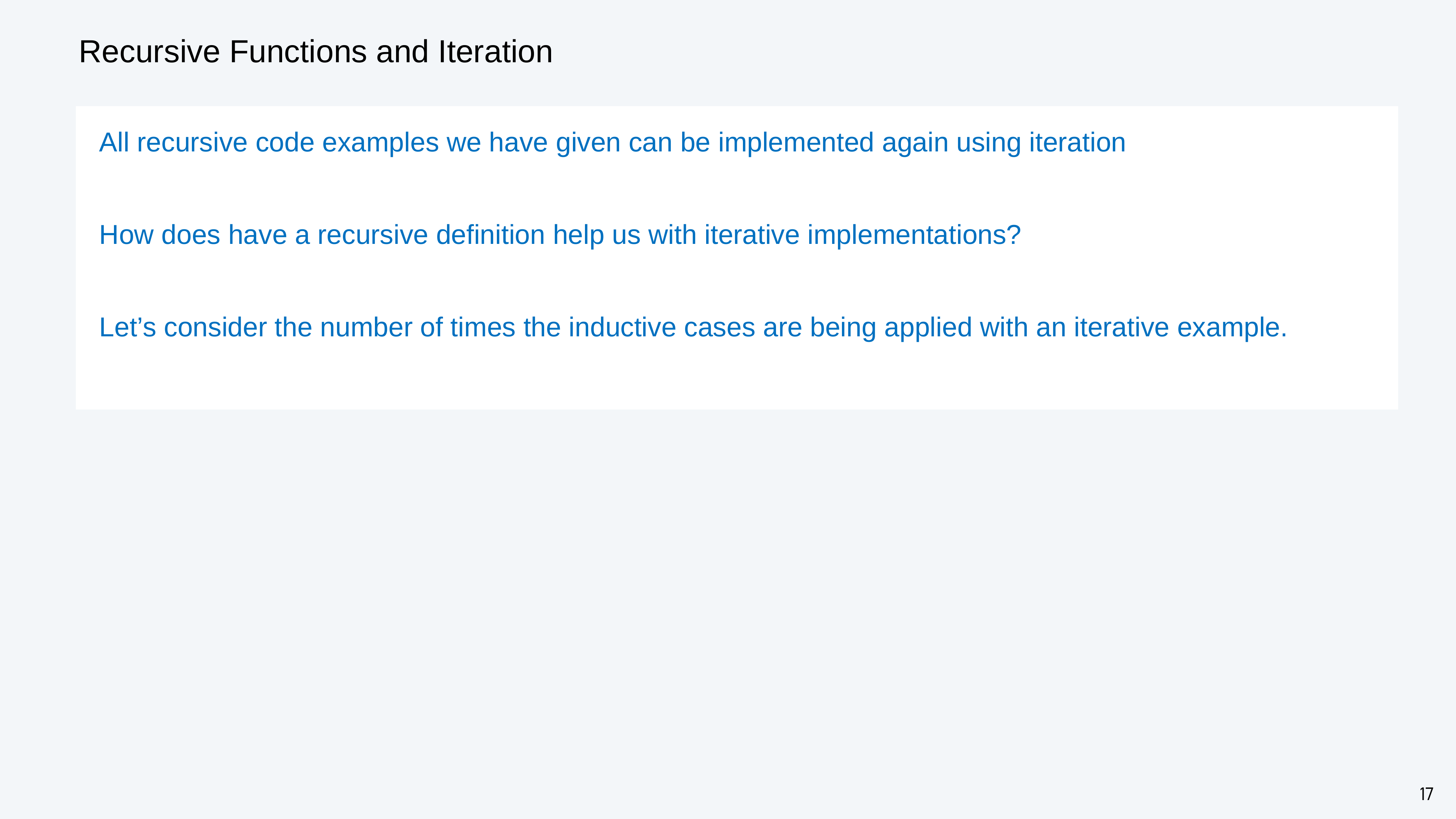

# Recursive Functions and Iteration
All recursive code examples we have given can be implemented again using iteration

How does have a recursive definition help us with iterative implementations?

Let’s consider the number of times the inductive cases are being applied with an iterative example.

17